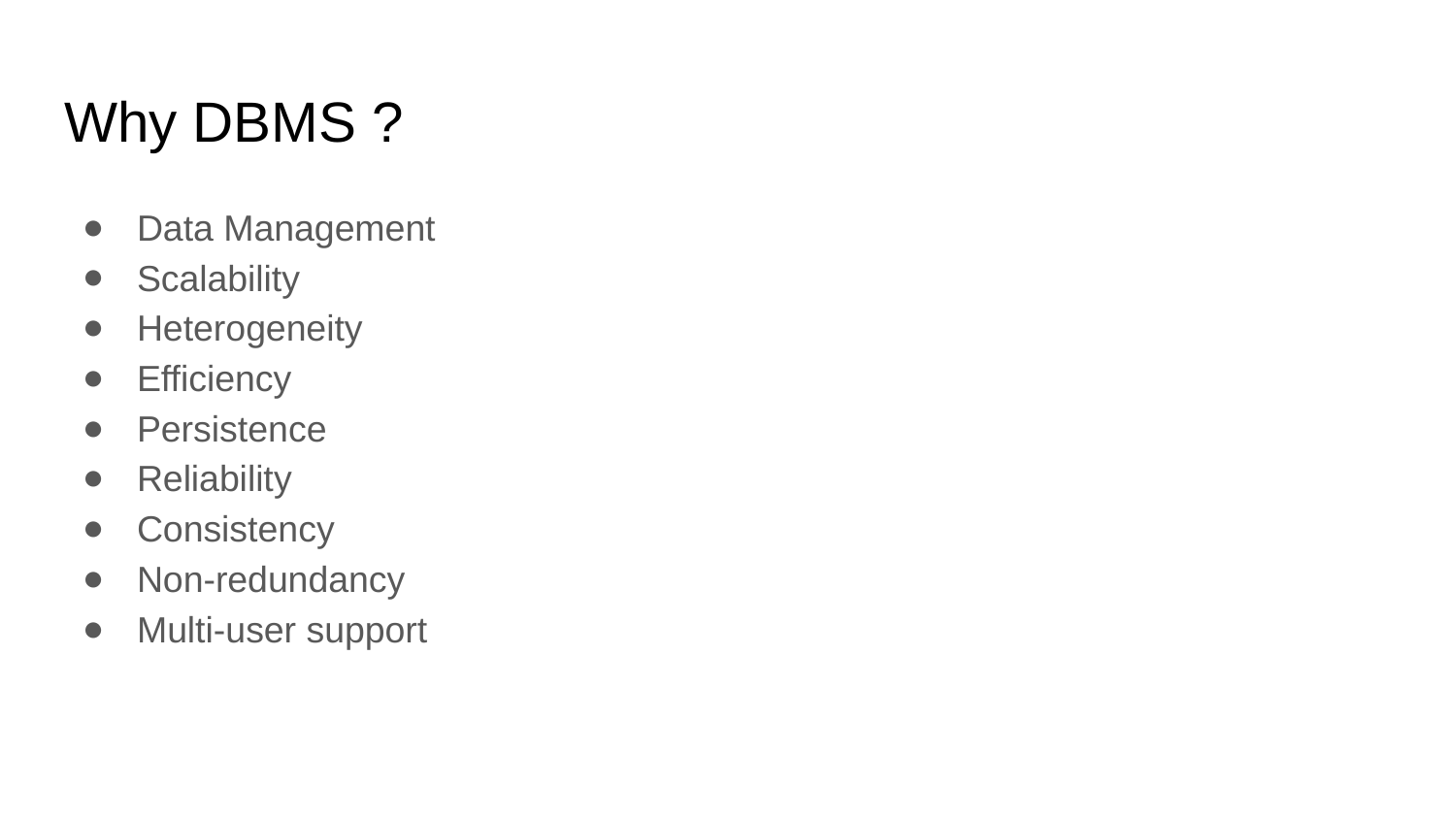

# Why DBMS ?
Data Management
Scalability
Heterogeneity
Efficiency
Persistence
Reliability
Consistency
Non-redundancy
Multi-user support